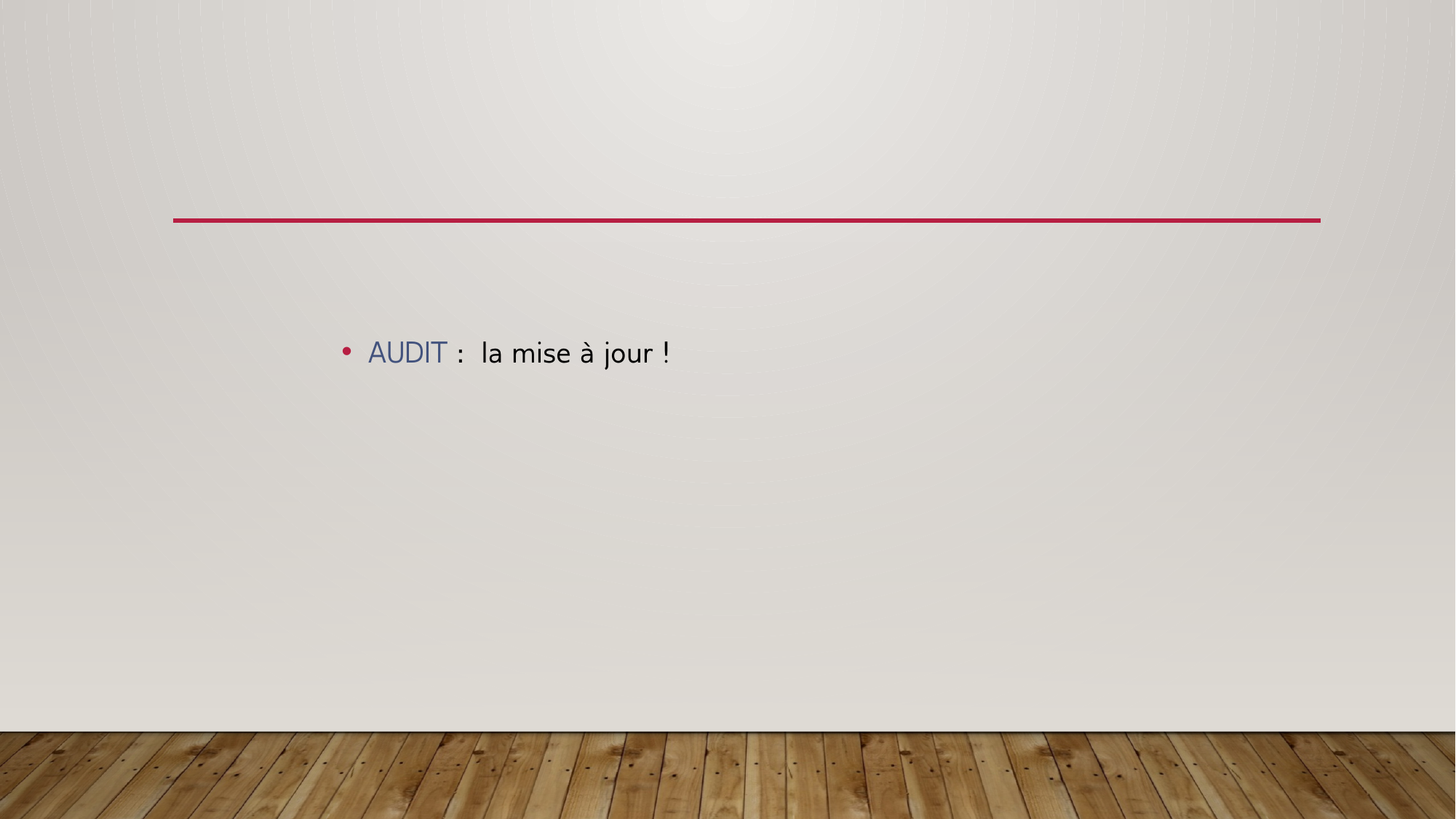

AUDIT :  la mise à jour !